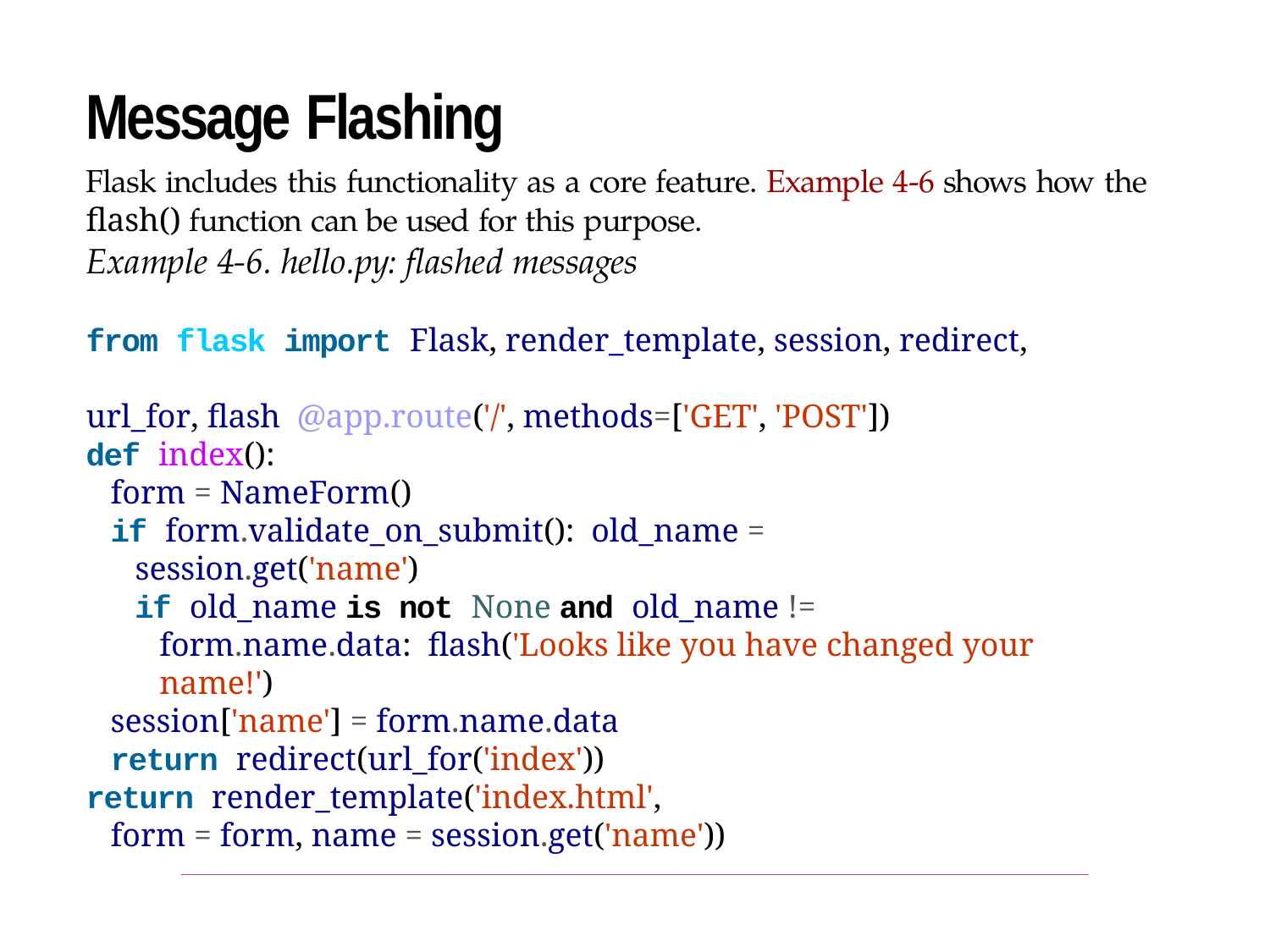

Message Flashing
Flask includes this functionality as a core feature. Example 4-6 shows how the
flash() function can be used for this purpose.
Example 4-6. hello.py: flashed messages
from flask import Flask, render_template, session, redirect, url_for, flash  @app.route('/', methods=['GET', 'POST'])
def index():
form = NameForm()
if form.validate_on_submit():  old_name = session.get('name')
if old_name is not None and old_name != form.name.data:  flash('Looks like you have changed your name!')
session['name'] = form.name.data
return redirect(url_for('index'))
return render_template('index.html',
form = form, name = session.get('name'))